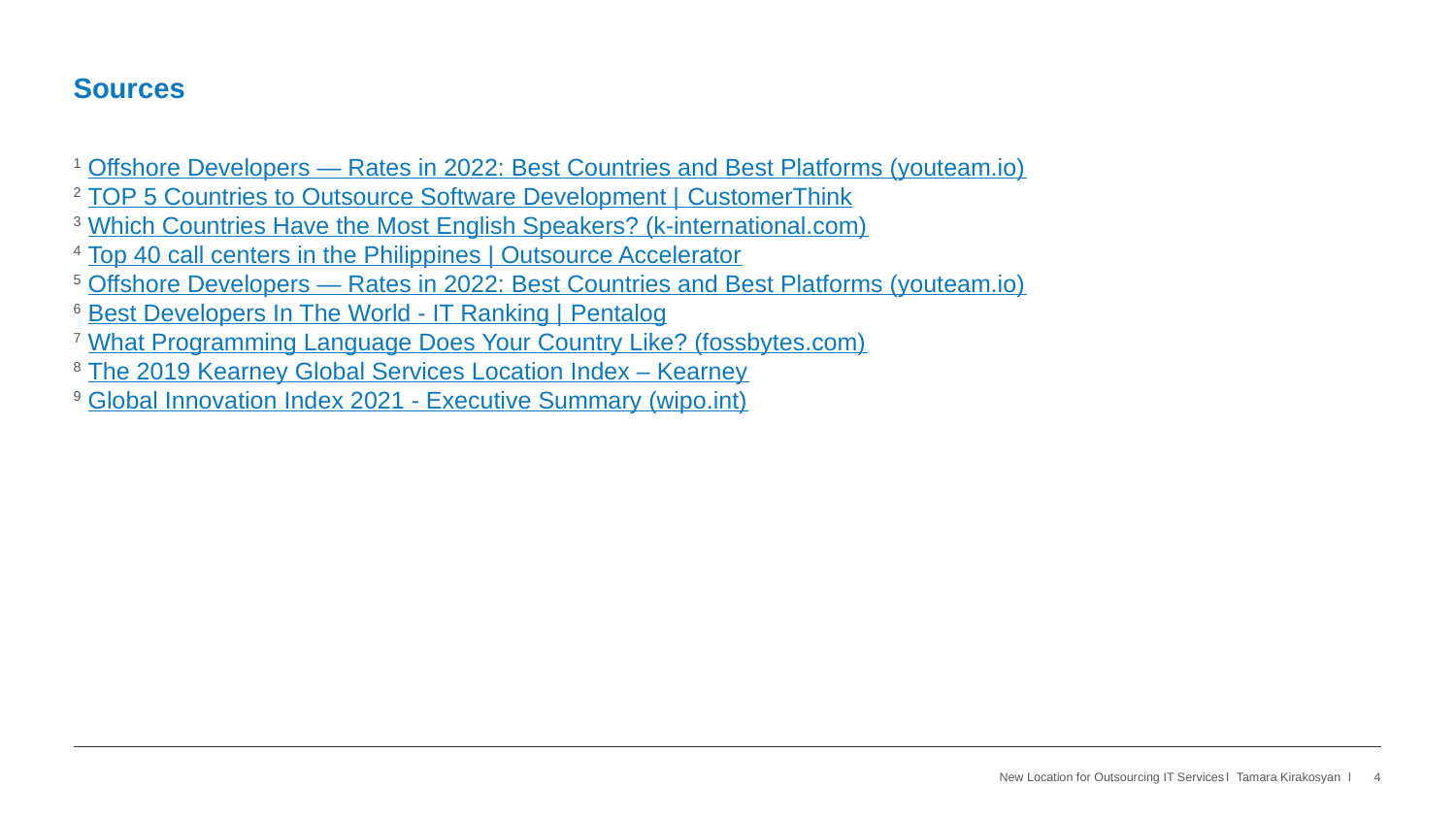

# Sources
1 Offshore Developers — Rates in 2022: Best Countries and Best Platforms (youteam.io)
2 TOP 5 Countries to Outsource Software Development | CustomerThink
3 Which Countries Have the Most English Speakers? (k-international.com)
4 Top 40 call centers in the Philippines | Outsource Accelerator
5 Offshore Developers — Rates in 2022: Best Countries and Best Platforms (youteam.io)
6 Best Developers In The World - IT Ranking | Pentalog
7 What Programming Language Does Your Country Like? (fossbytes.com)
8 The 2019 Kearney Global Services Location Index – Kearney
9 Global Innovation Index 2021 - Executive Summary (wipo.int)
New Location for Outsourcing IT Services
4